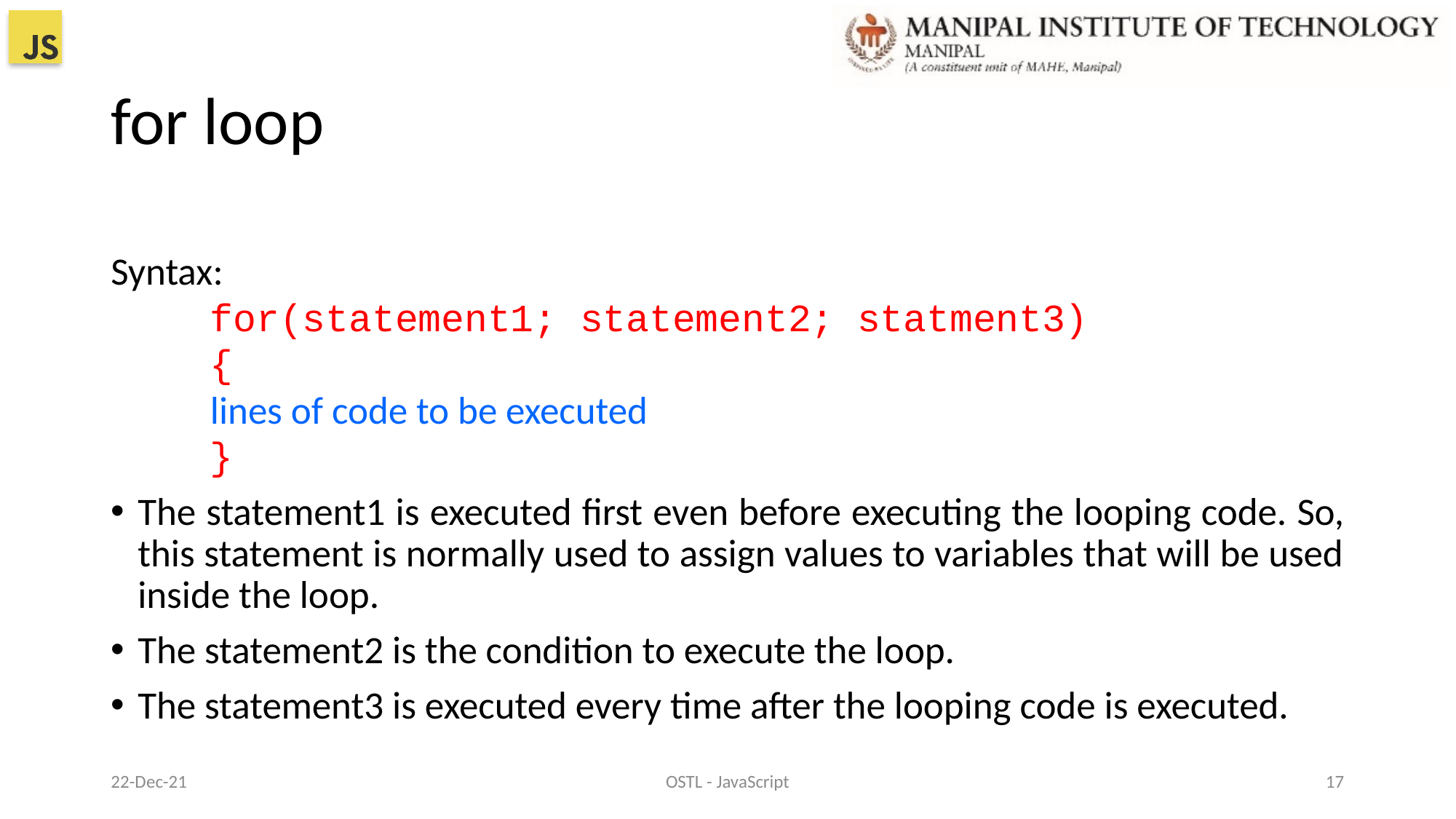

# for loop
Syntax:
	for(statement1; statement2; statment3)
	{
		lines of code to be executed
	}
The statement1 is executed first even before executing the looping code. So, this statement is normally used to assign values to variables that will be used inside the loop.
The statement2 is the condition to execute the loop.
The statement3 is executed every time after the looping code is executed.

22-Dec-21
OSTL - JavaScript
17